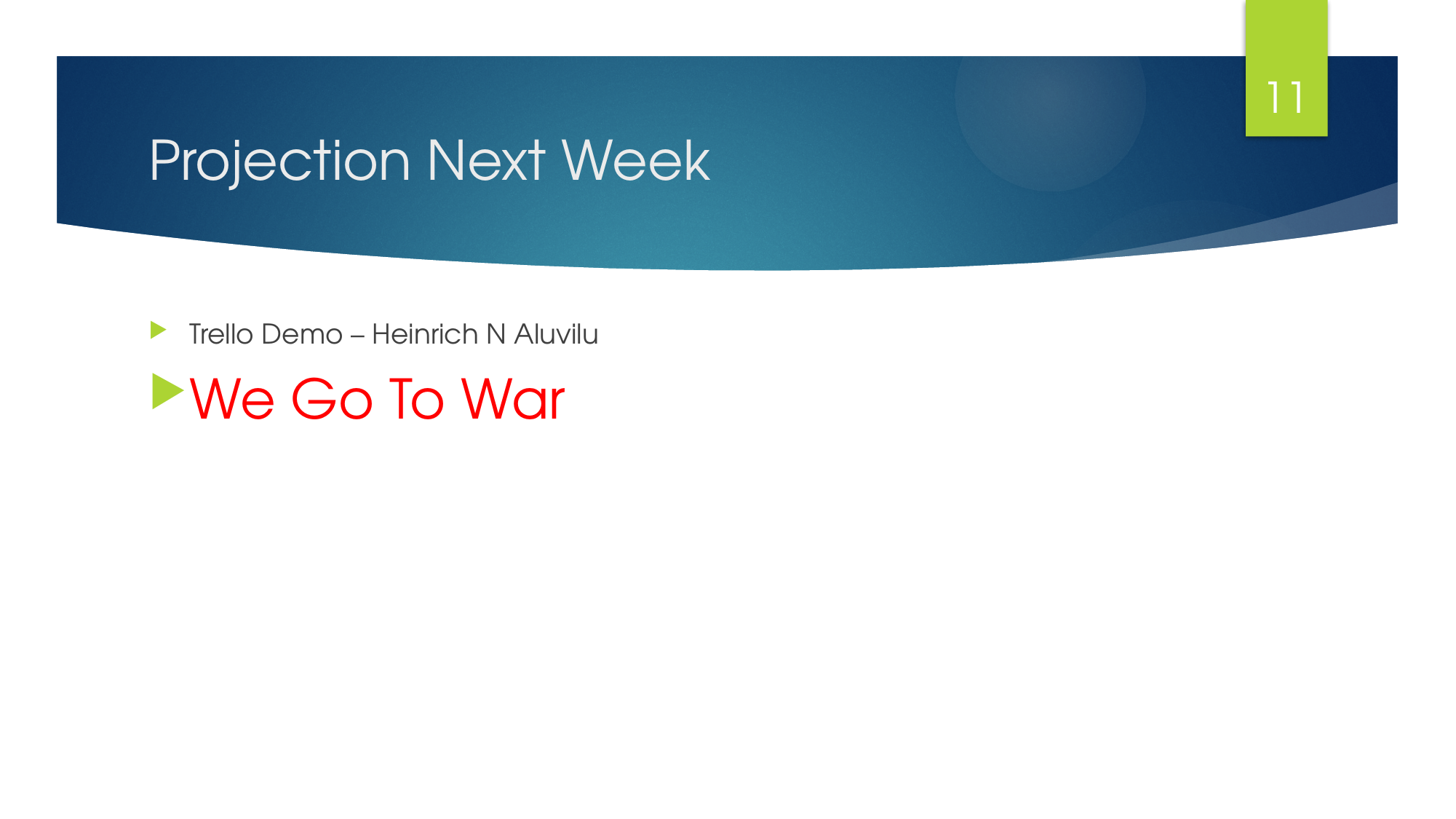

11
# Projection Next Week
Trello Demo – Heinrich N Aluvilu
We Go To War